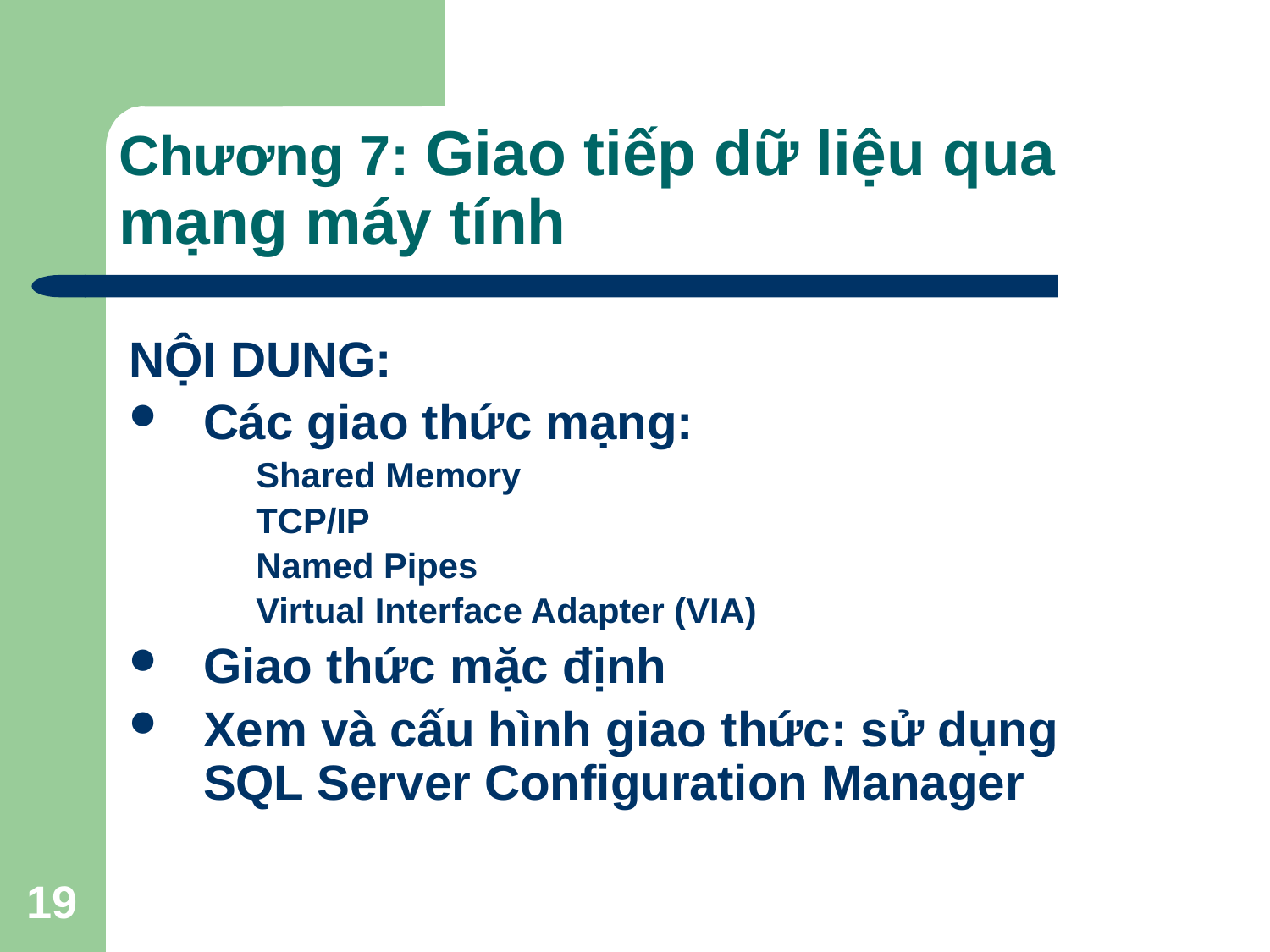

# Chương 7: Giao tiếp dữ liệu qua mạng máy tính
NỘI DUNG:
Các giao thức mạng:
Shared Memory
TCP/IP
Named Pipes
Virtual Interface Adapter (VIA)
Giao thức mặc định
Xem và cấu hình giao thức: sử dụng SQL Server Configuration Manager
19